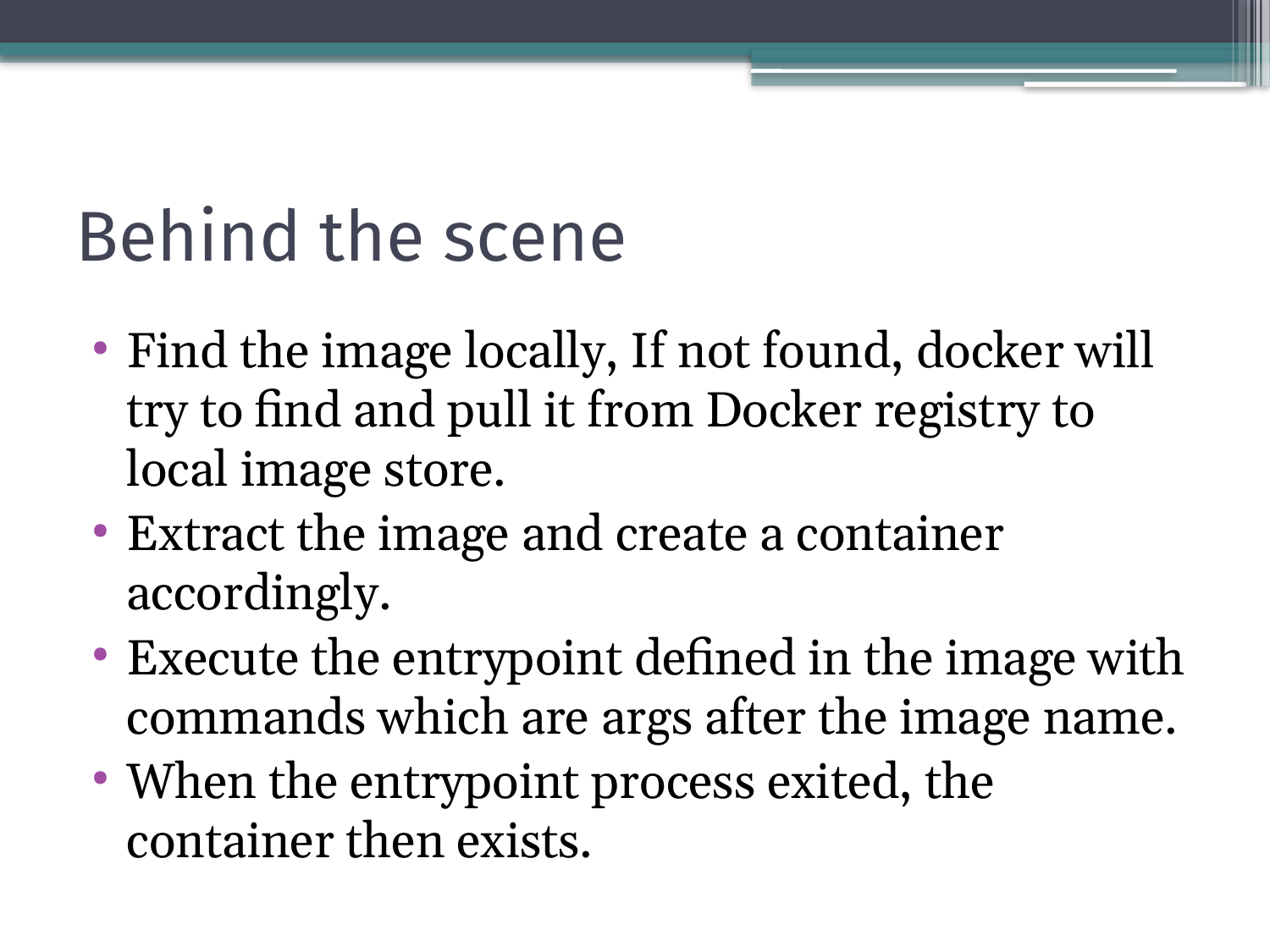

# Behind the scene
Find the image locally, If not found, docker will try to find and pull it from Docker registry to local image store.
Extract the image and create a container accordingly.
Execute the entrypoint defined in the image with commands which are args after the image name.
When the entrypoint process exited, the container then exists.